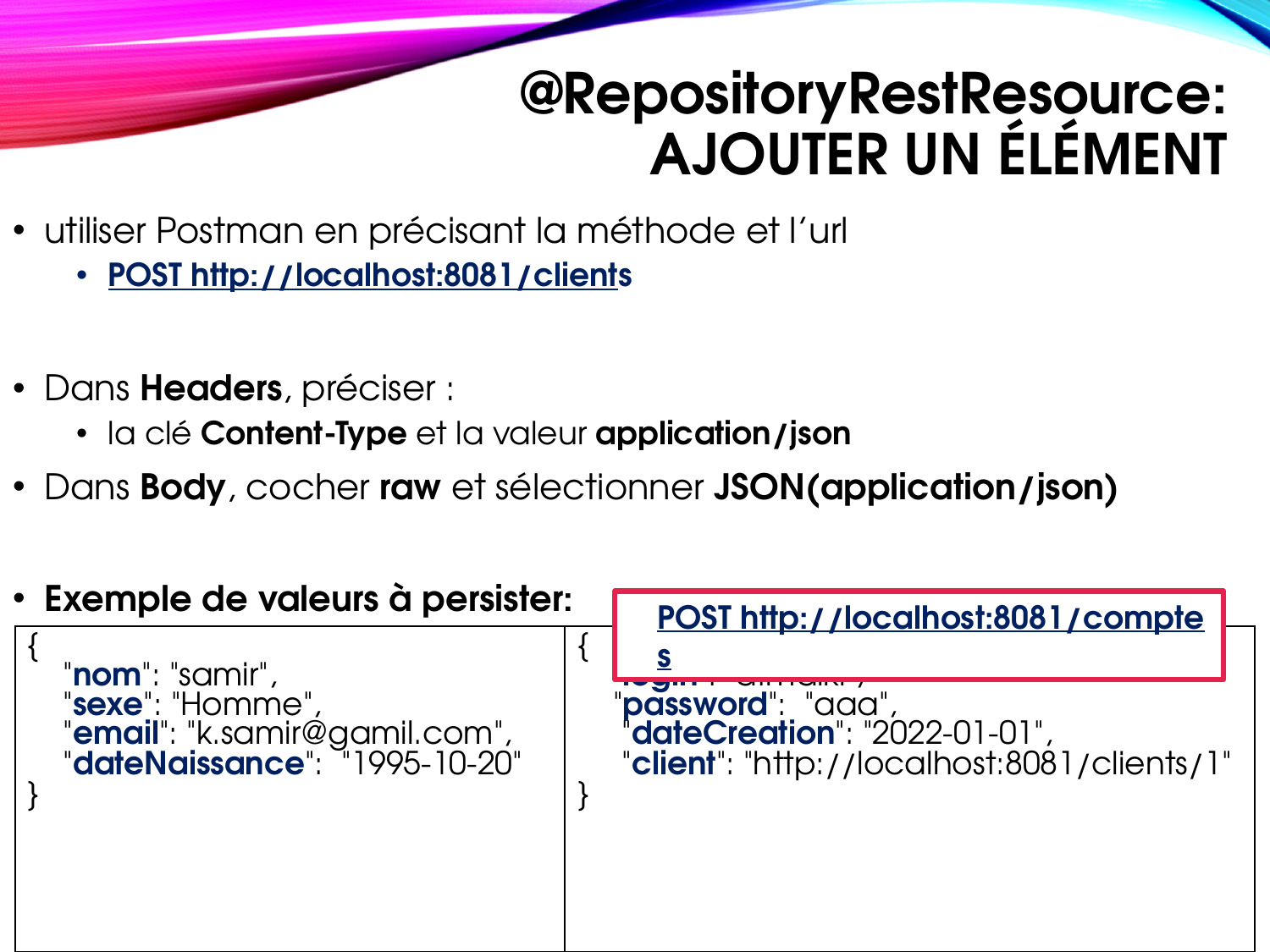

# @RepositoryRestResource: Ajouter un élément
utiliser Postman en précisant la méthode et l’url
POST http://localhost:8081/clients

Dans Headers, préciser :
la clé Content-Type et la valeur application/json
Dans Body, cocher raw et sélectionner JSON(application/json)

Exemple de valeurs à persister:

POST http://localhost:8081/comptes
| { "nom": "samir", "sexe": "Homme", "email": "k.samir@gamil.com", "dateNaissance": "1995-10-20" } | {     "login": "a.malki",     "password":  "aaa",      "dateCreation": "2022-01-01",      "client": "http://localhost:8081/clients/1" } |
| --- | --- |